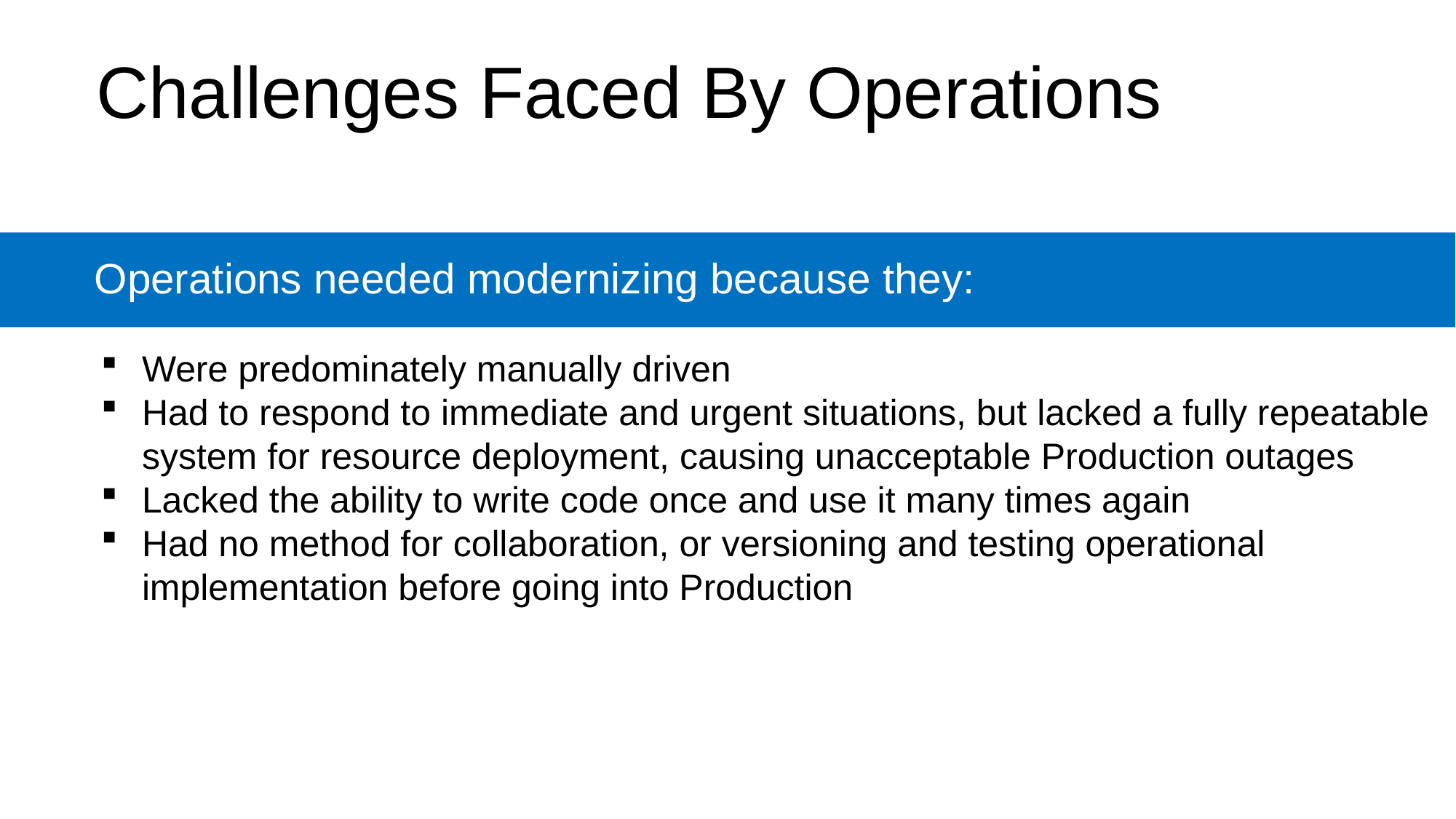

# Challenges Faced By Operations

Operations needed modernizing because they:
Were predominately manually driven
Had to respond to immediate and urgent situations, but lacked a fully repeatable system for resource deployment, causing unacceptable Production outages
Lacked the ability to write code once and use it many times again
Had no method for collaboration, or versioning and testing operational implementation before going into Production